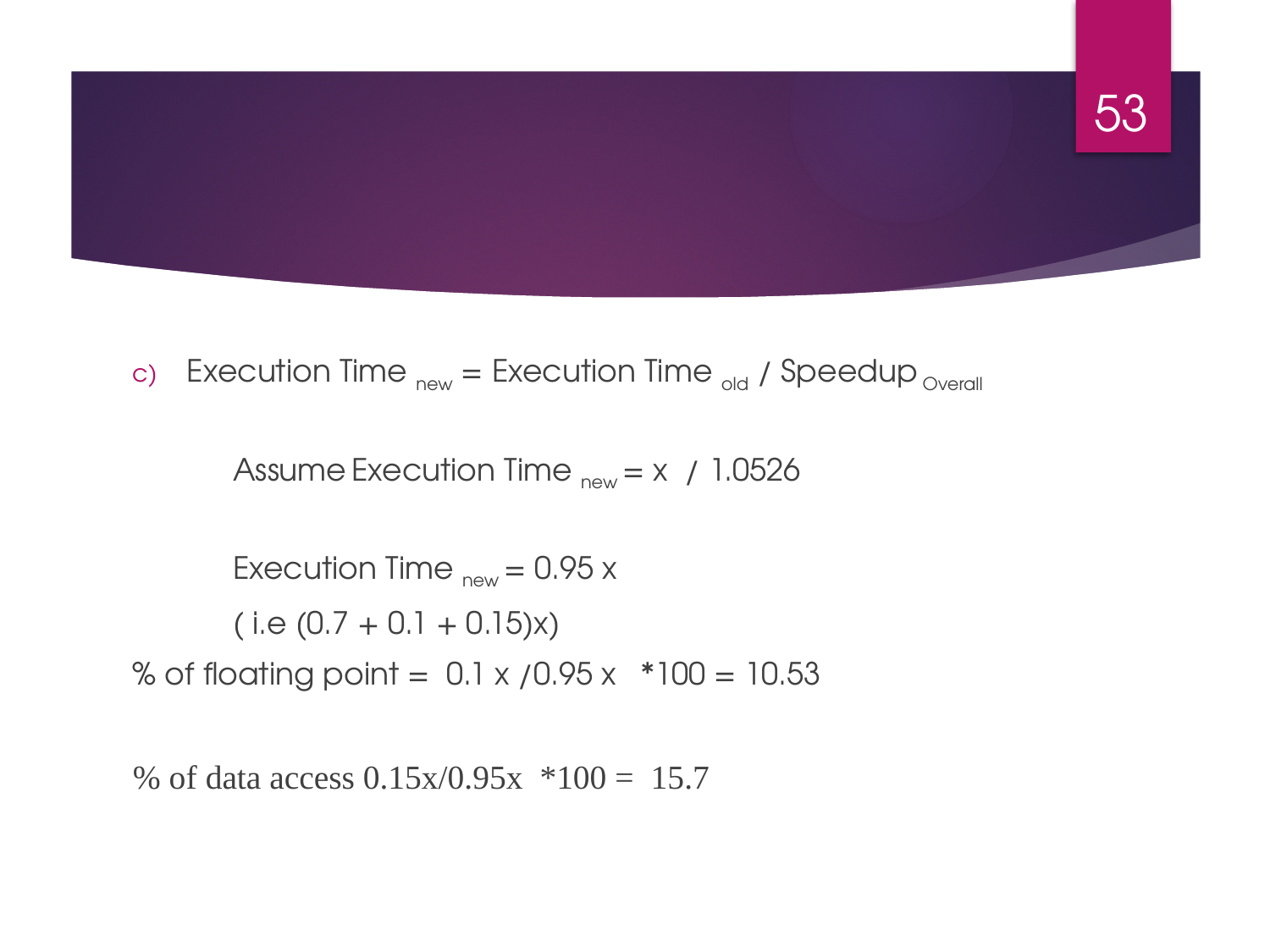

53
#
Execution Time new = Execution Time old / Speedup Overall

	Assume Execution Time new = x  / 1.0526

	Execution Time new = 0.95 x
			( i.e (0.7 + 0.1 + 0.15)x)
% of floating point =  0.1 x /0.95 x   *100 = 10.53

% of data access 0.15x/0.95x  *100 =  15.7